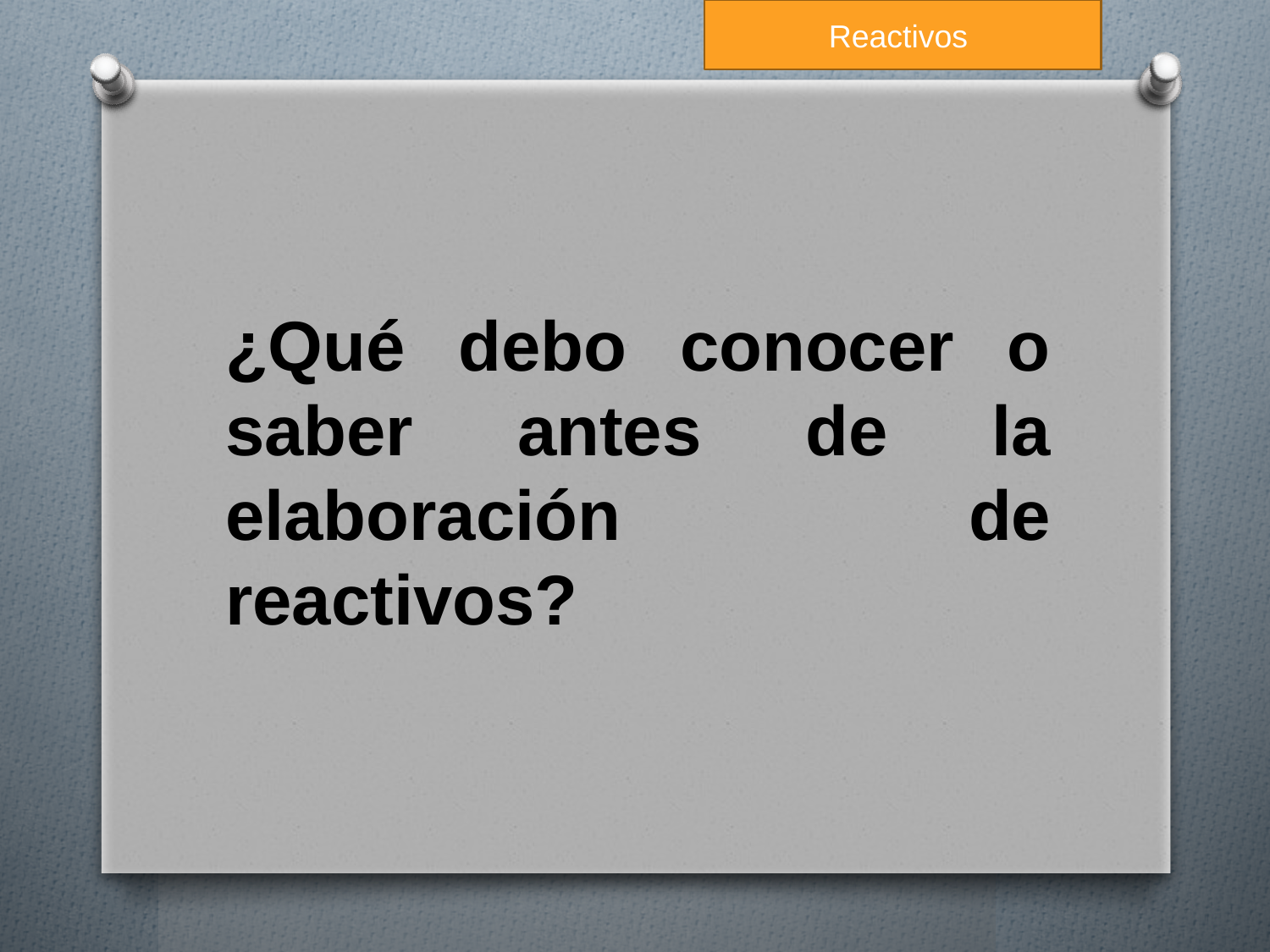

Reactivos
¿Qué debo conocer o saber antes de la elaboración de reactivos?